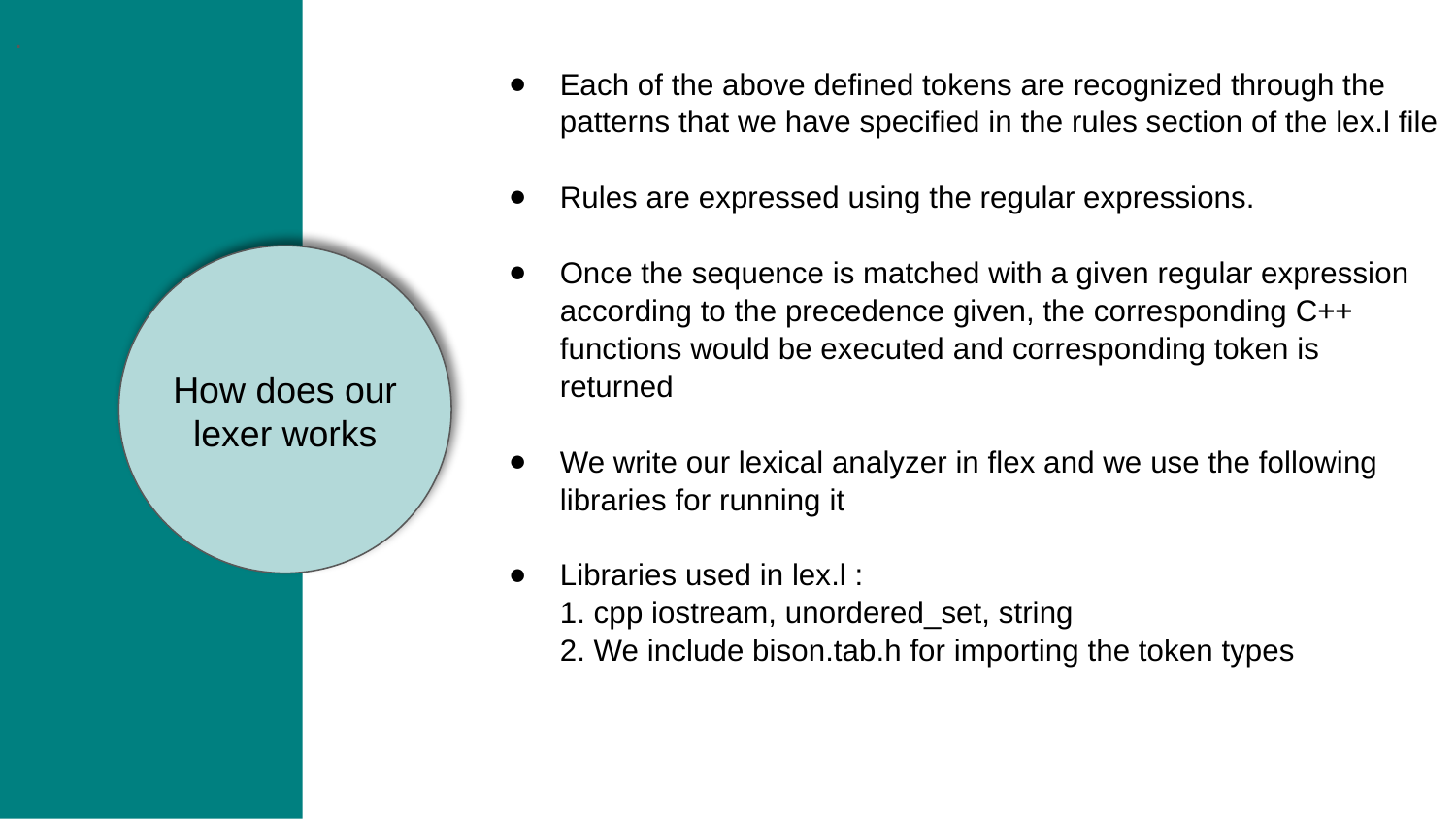

.

Each of the above defined tokens are recognized through the patterns that we have specified in the rules section of the lex.l file

Rules are expressed using the regular expressions.

Once the sequence is matched with a given regular expression according to the precedence given, the corresponding C++ functions would be executed and corresponding token is returned

We write our lexical analyzer in flex and we use the following libraries for running it

Libraries used in lex.l :
1. cpp iostream, unordered_set, string
2. We include bison.tab.h for importing the token types

How does our lexer works